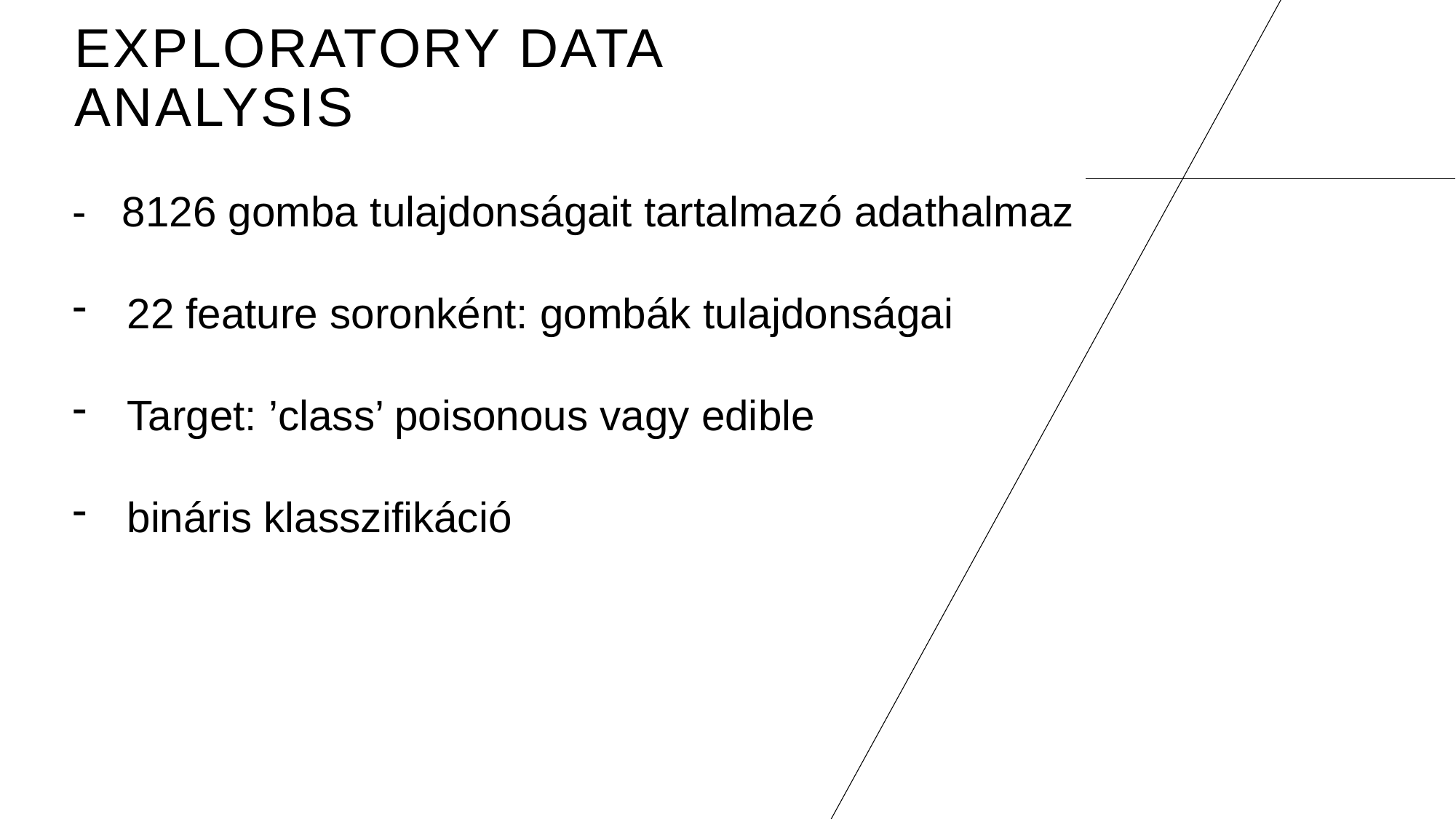

# Exploratory data analysis
-   8126 gomba tulajdonságait tartalmazó adathalmaz

22 feature soronként: gombák tulajdonságai

Target: ’class’ poisonous vagy edible

bináris klasszifikáció